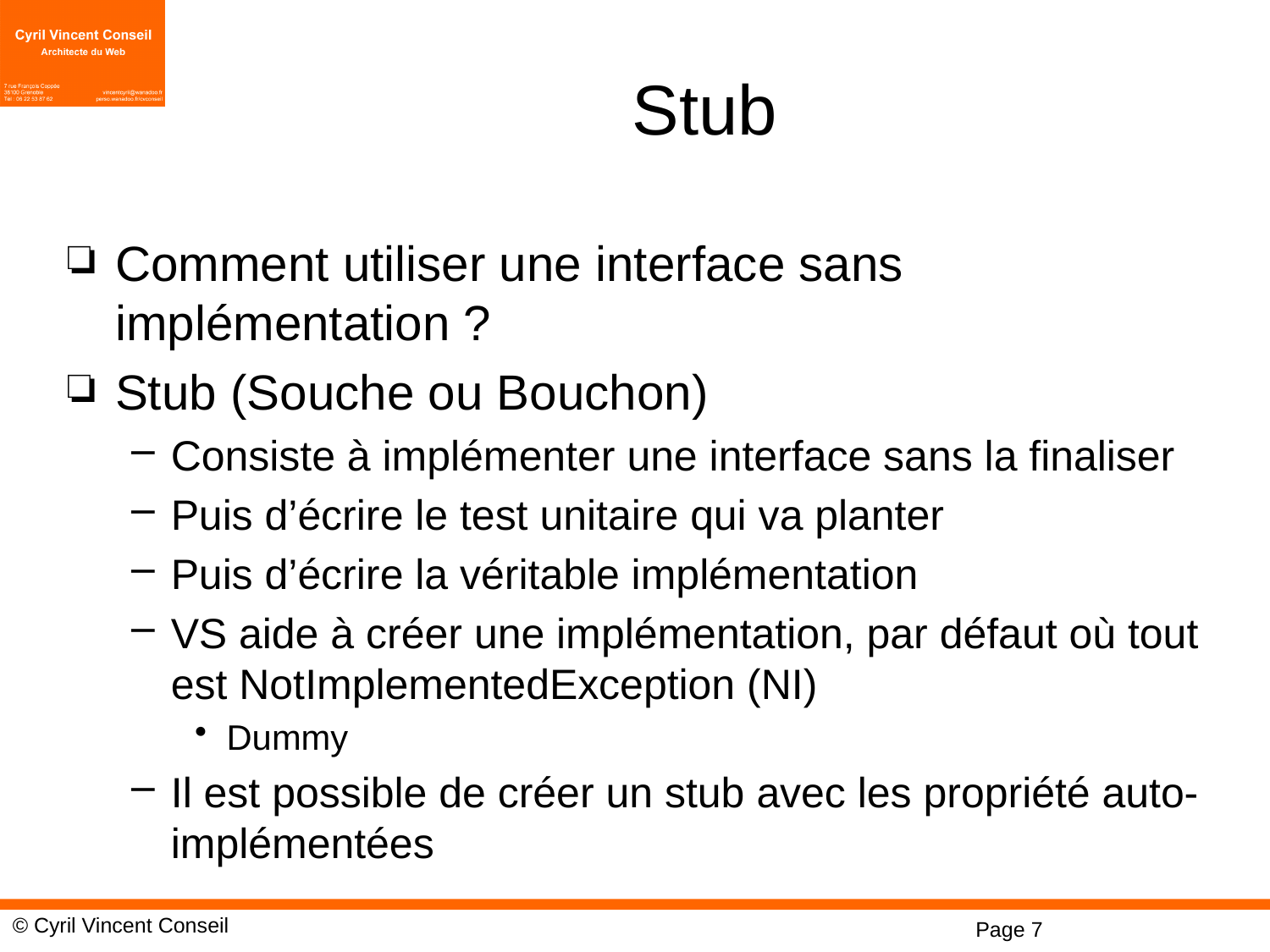

# Stub
Comment utiliser une interface sans implémentation ?
Stub (Souche ou Bouchon)
Consiste à implémenter une interface sans la finaliser
Puis d’écrire le test unitaire qui va planter
Puis d’écrire la véritable implémentation
VS aide à créer une implémentation, par défaut où tout est NotImplementedException (NI)
Dummy
Il est possible de créer un stub avec les propriété auto-implémentées